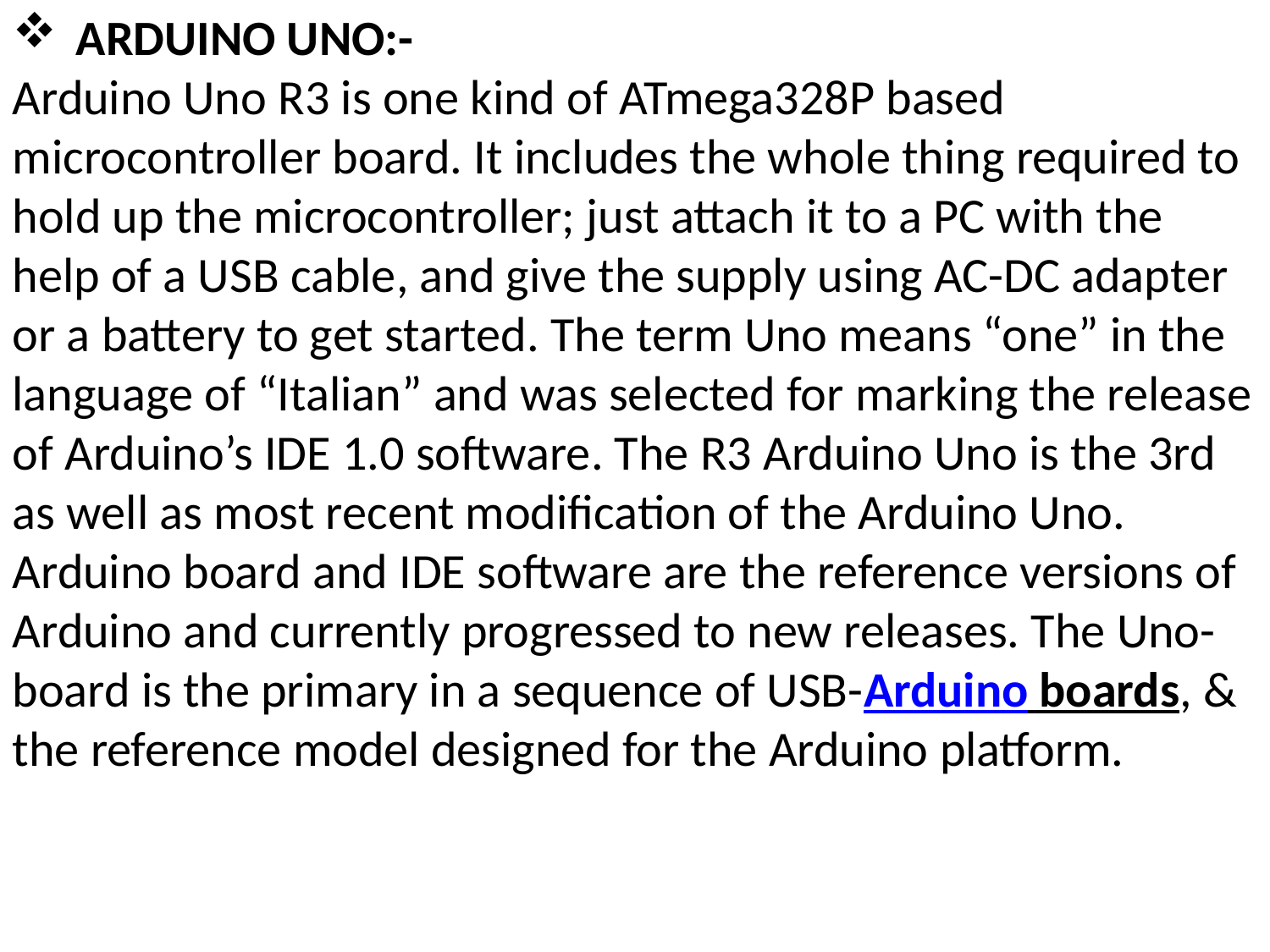

ARDUINO UNO:-
Arduino Uno R3 is one kind of ATmega328P based microcontroller board. It includes the whole thing required to hold up the microcontroller; just attach it to a PC with the help of a USB cable, and give the supply using AC-DC adapter or a battery to get started. The term Uno means “one” in the language of “Italian” and was selected for marking the release of Arduino’s IDE 1.0 software. The R3 Arduino Uno is the 3rd as well as most recent modification of the Arduino Uno. Arduino board and IDE software are the reference versions of Arduino and currently progressed to new releases. The Uno-board is the primary in a sequence of USB-Arduino boards, & the reference model designed for the Arduino platform.